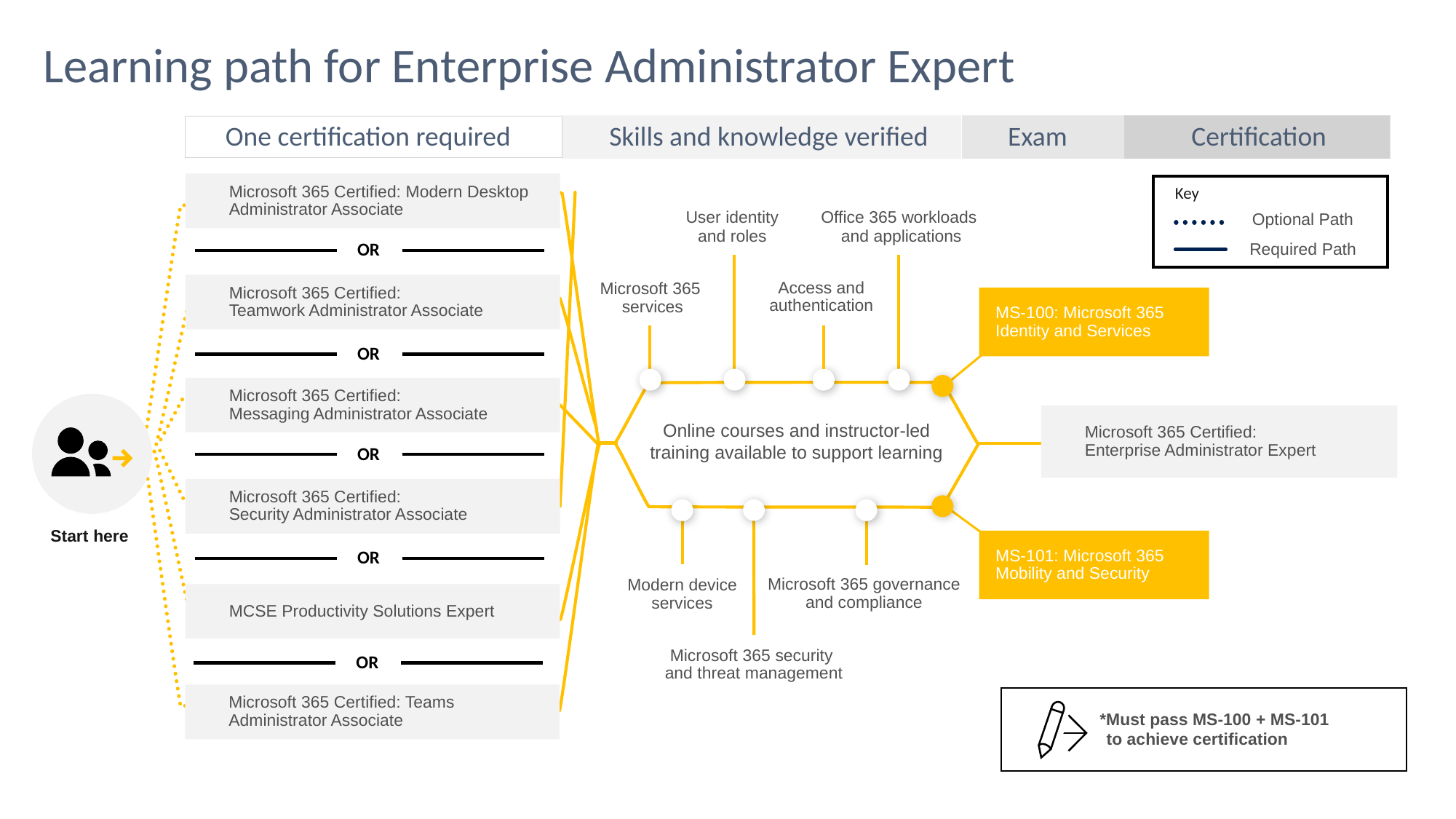

# Learning path for Enterprise Administrator Expert
One certification required
Skills and knowledge verified
Exam
Certification

Microsoft 365 Certified: Modern Desktop Administrator Associate

Key
Optional Path
Required Path

Office 365 workloads
 and applications

User identity
and roles

OR
Access and
authentication

Microsoft 365
 services

Microsoft 365 Certified:
Teamwork Administrator Associate
MS-100: Microsoft 365 Identity and Services

OR
Microsoft 365 Certified:
Messaging Administrator Associate

Microsoft 365 Certified:
Enterprise Administrator Expert
Online courses and instructor-led training available to support learning
OR
Microsoft 365 Certified:
Security Administrator Associate

MS-101: Microsoft 365 Mobility and Security

Modern device services

Microsoft 365 security
and threat management

Microsoft 365 governance
and compliance
Start here
OR
MCSE Productivity Solutions Expert
Exam
OR
Microsoft 365 Certified: Teams
Administrator Associate
*Must pass MS-100 + MS-101
to achieve certification

Skills and knowledge verified